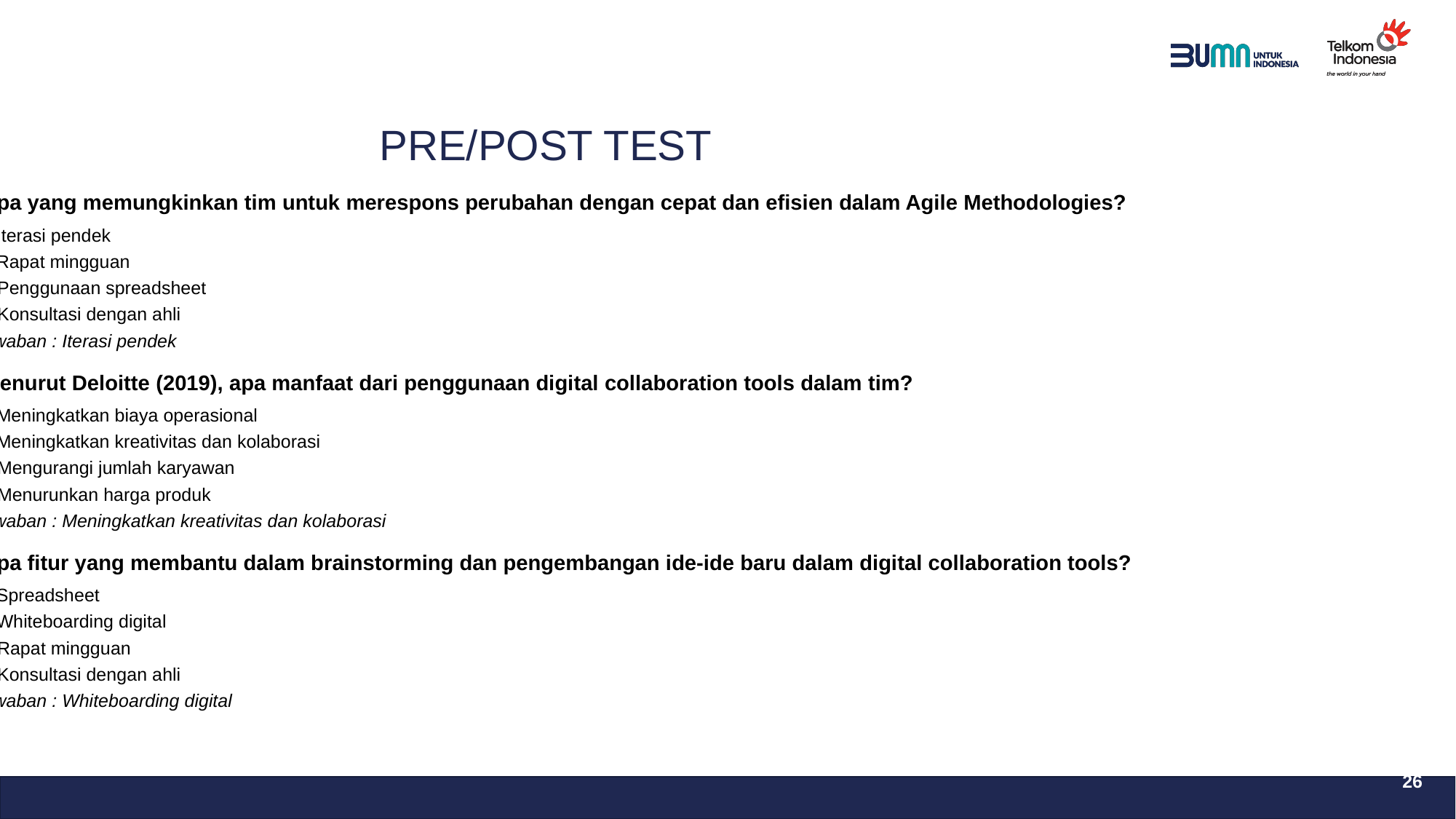

PRE/POST TEST

7. Apa yang memungkinkan tim untuk merespons perubahan dengan cepat dan efisien dalam Agile Methodologies?
   A. Iterasi pendek
   B. Rapat mingguan
   C. Penggunaan spreadsheet
   D. Konsultasi dengan ahli
   Jawaban : Iterasi pendek
8. Menurut Deloitte (2019), apa manfaat dari penggunaan digital collaboration tools dalam tim?
   A. Meningkatkan biaya operasional
   B. Meningkatkan kreativitas dan kolaborasi
   C. Mengurangi jumlah karyawan
   D. Menurunkan harga produk
   Jawaban : Meningkatkan kreativitas dan kolaborasi
9. Apa fitur yang membantu dalam brainstorming dan pengembangan ide-ide baru dalam digital collaboration tools?
   A. Spreadsheet
   B. Whiteboarding digital
   C. Rapat mingguan
   D. Konsultasi dengan ahli
   Jawaban : Whiteboarding digital
26